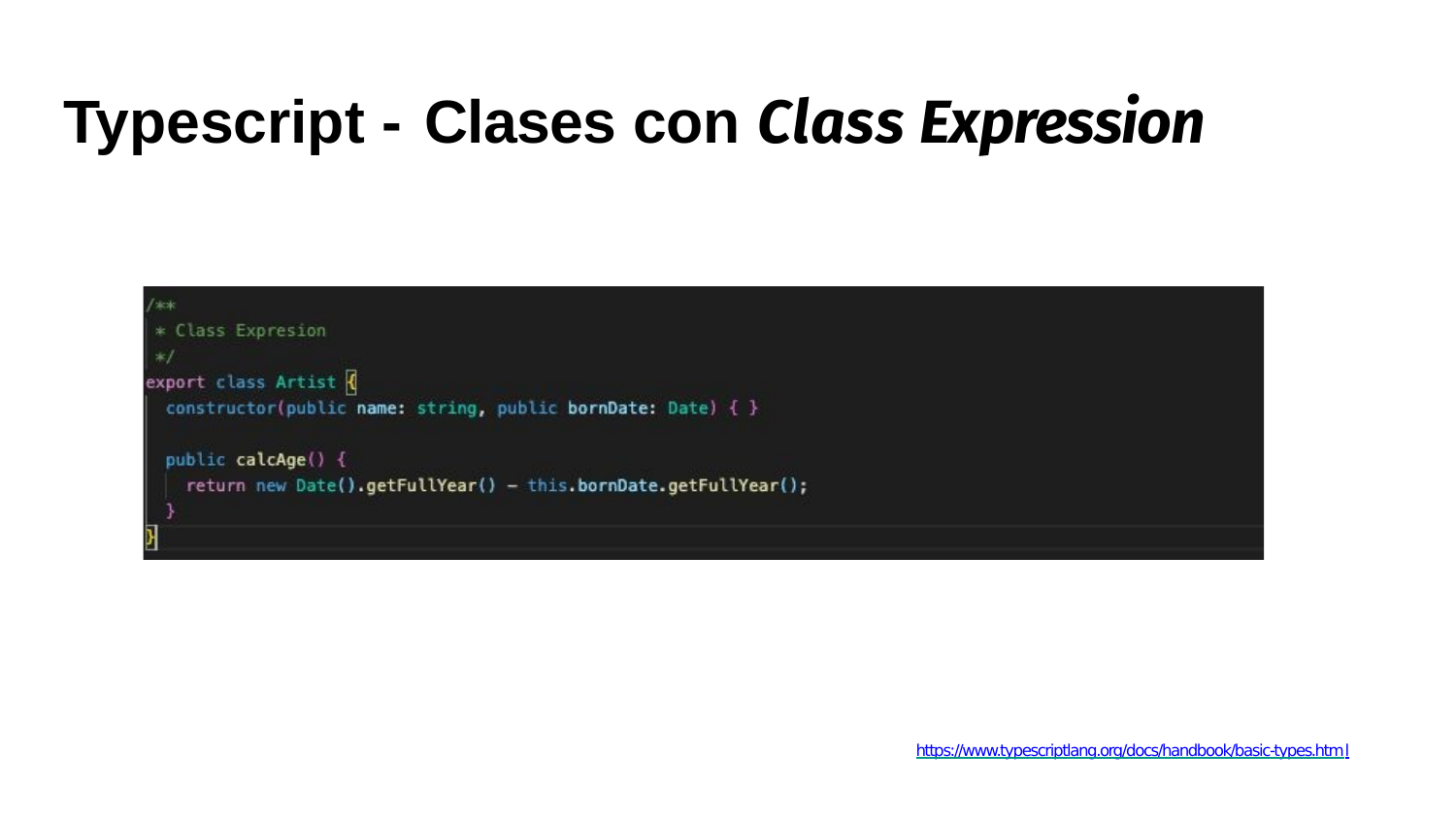

# Typescript - Clases con Class Expression

https://www.typescriptlang.org/docs/handbook/basic-types.html